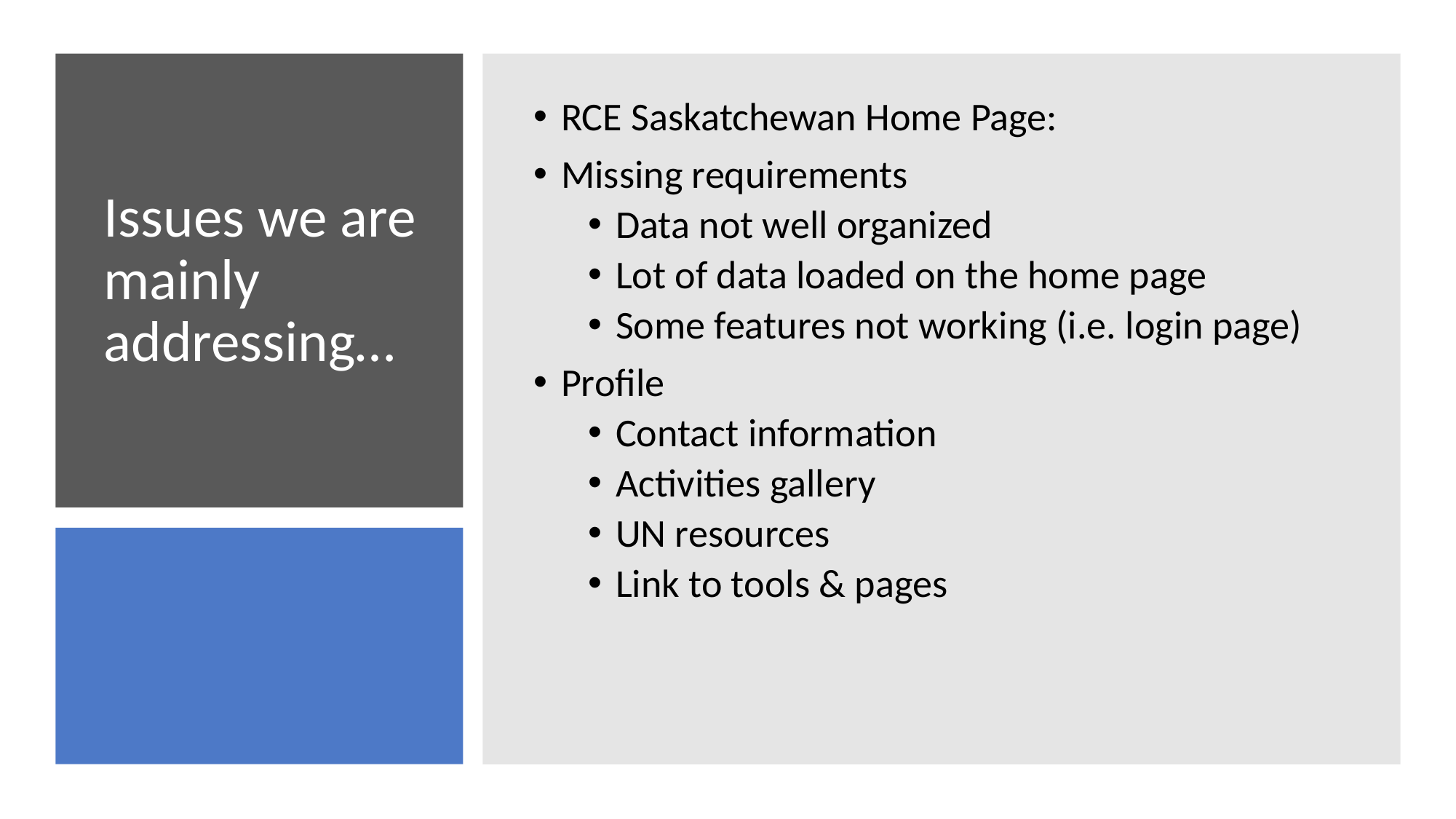

RCE Saskatchewan Home Page:
Missing requirements
Data not well organized
Lot of data loaded on the home page
Some features not working (i.e. login page)
Profile
Contact information
Activities gallery
UN resources
Link to tools & pages

# Issues we are mainly addressing…